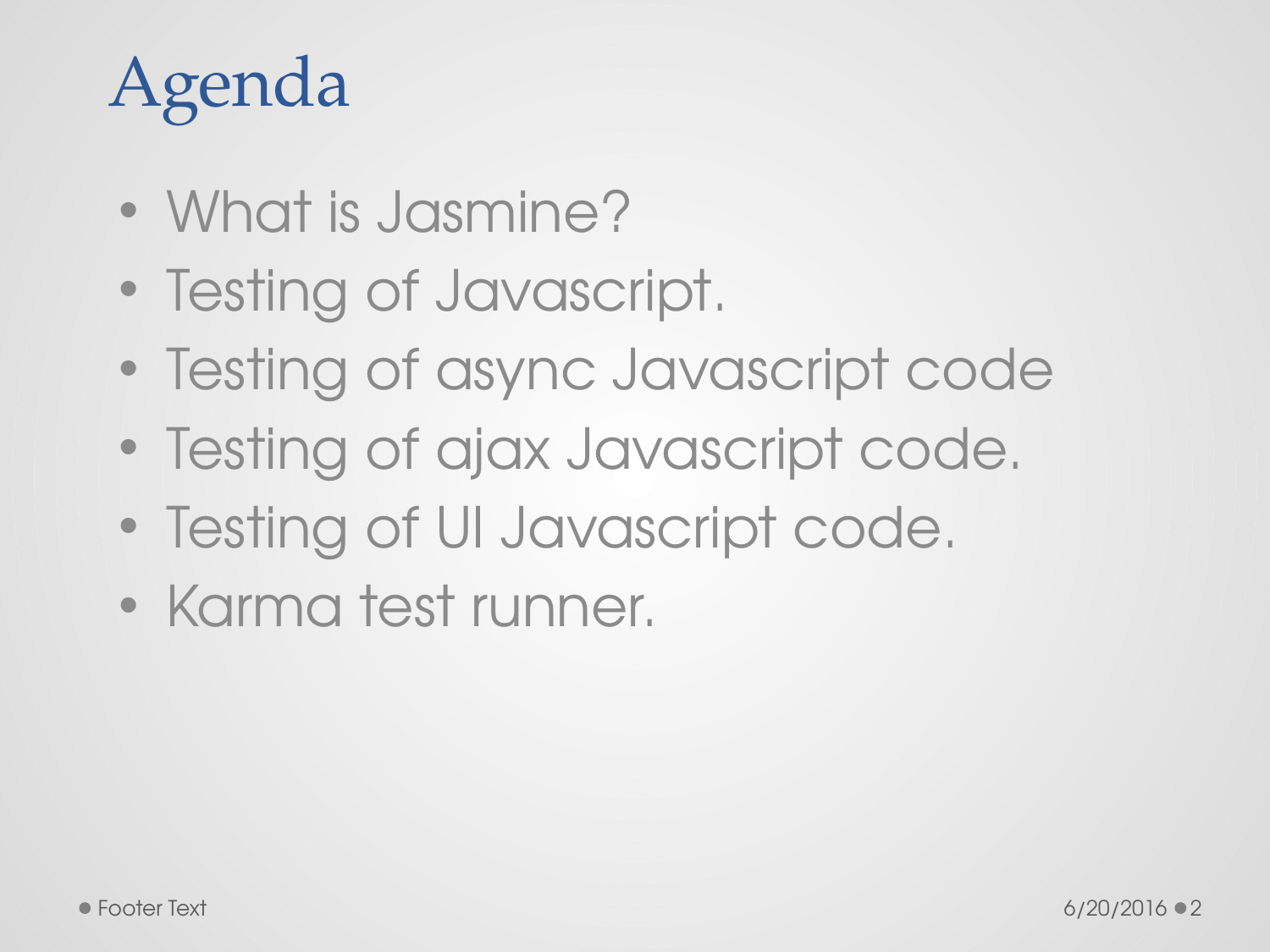

# Agenda
What is Jasmine?
Testing of Javascript.
Testing of async Javascript code
Testing of ajax Javascript code.
Testing of UI Javascript code.
Karma test runner.
Footer Text
6/20/2016
2